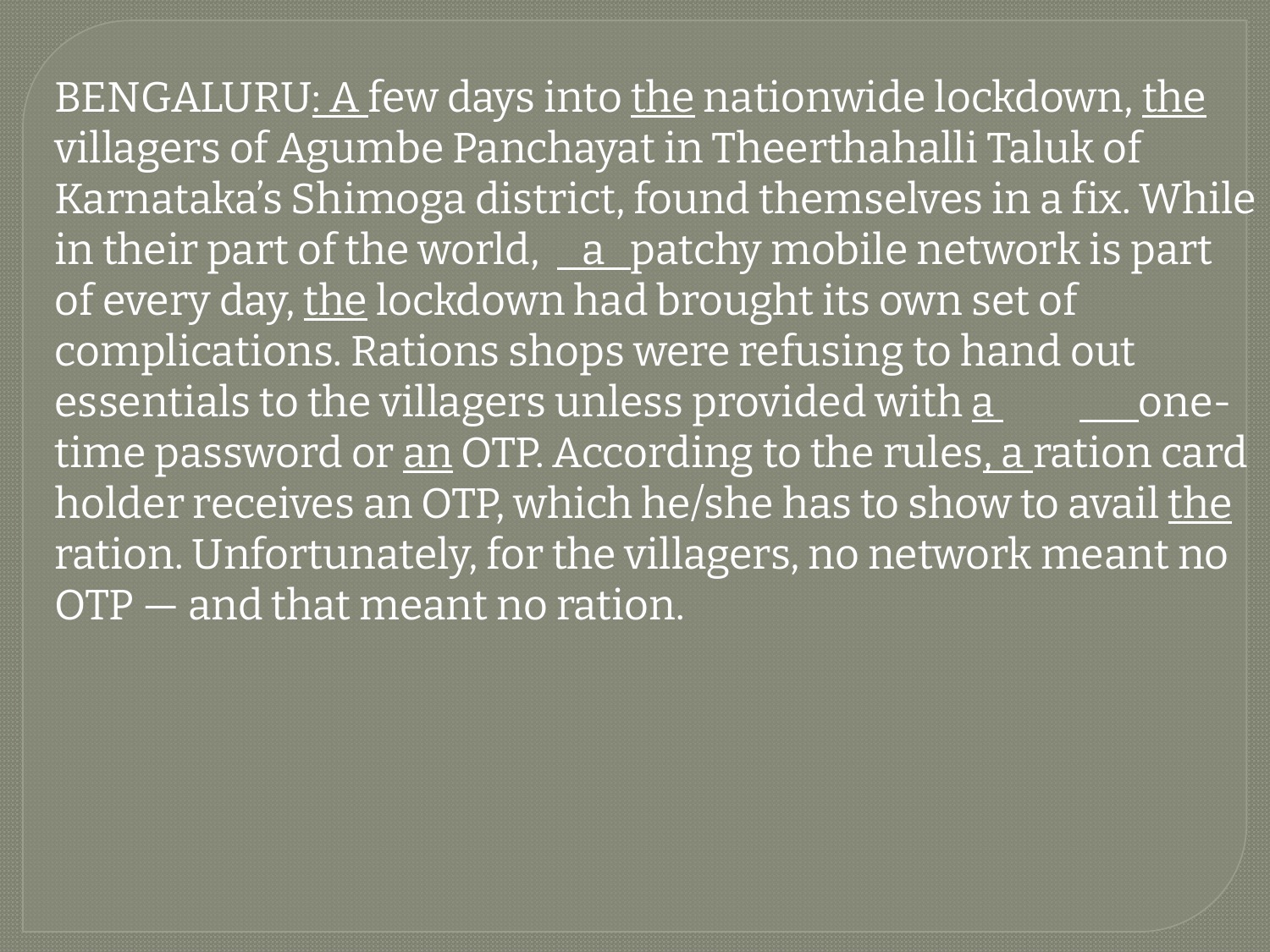

BENGALURU: A few days into the nationwide lockdown, the villagers of Agumbe Panchayat in Theerthahalli Taluk of Karnataka’s Shimoga district, found themselves in a fix. While in their part of the world,     a   patchy mobile network is part of every day, the lockdown had brought its own set of complications. Rations shops were refusing to hand out essentials to the villagers unless provided with a                 one-time password or an OTP. According to the rules, a ration card holder receives an OTP, which he/she has to show to avail the ration. Unfortunately, for the villagers, no network meant no OTP — and that meant no ration.